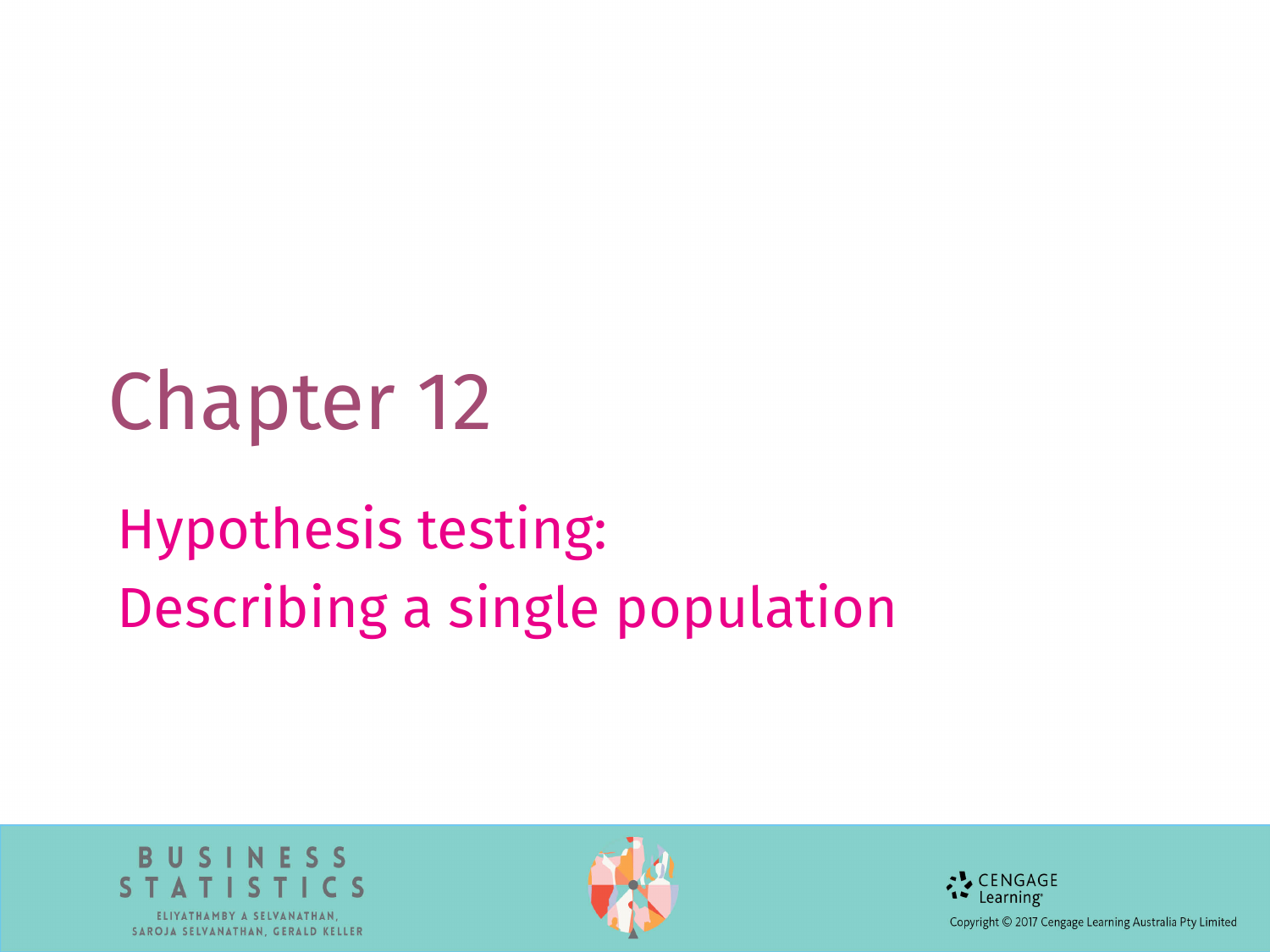

# Chapter 12
Hypothesis testing:
Describing a single population